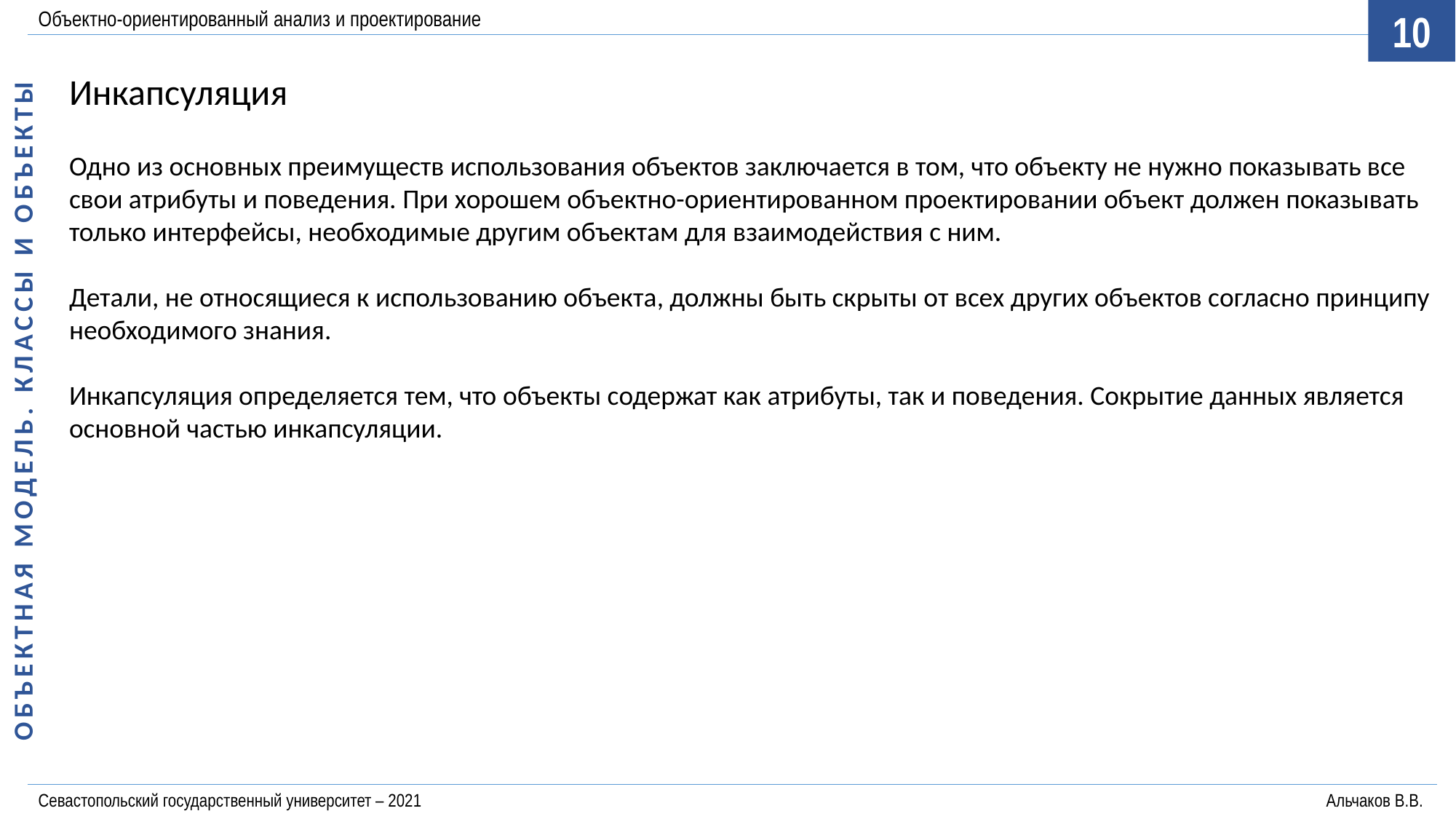

Объектно-ориентированный анализ и проектирование
10
ОБЪЕКТНАЯ МОДЕЛЬ. КЛАССЫ И ОБЪЕКТЫ
Инкапсуляция

Одно из основных преимуществ использования объектов заключается в том, что объекту не нужно показывать все свои атрибуты и поведения. При хорошем объектно-ориентированном проектировании объект должен показывать только интерфейсы, необходимые другим объектам для взаимодействия с ним.

Детали, не относящиеся к использованию объекта, должны быть скрыты от всех других объектов согласно принципу необходимого знания.

Инкапсуляция определяется тем, что объекты содержат как атрибуты, так и поведения. Сокрытие данных является основной частью инкапсуляции.
Севастопольский государственный университет – 2021	Альчаков В.В.